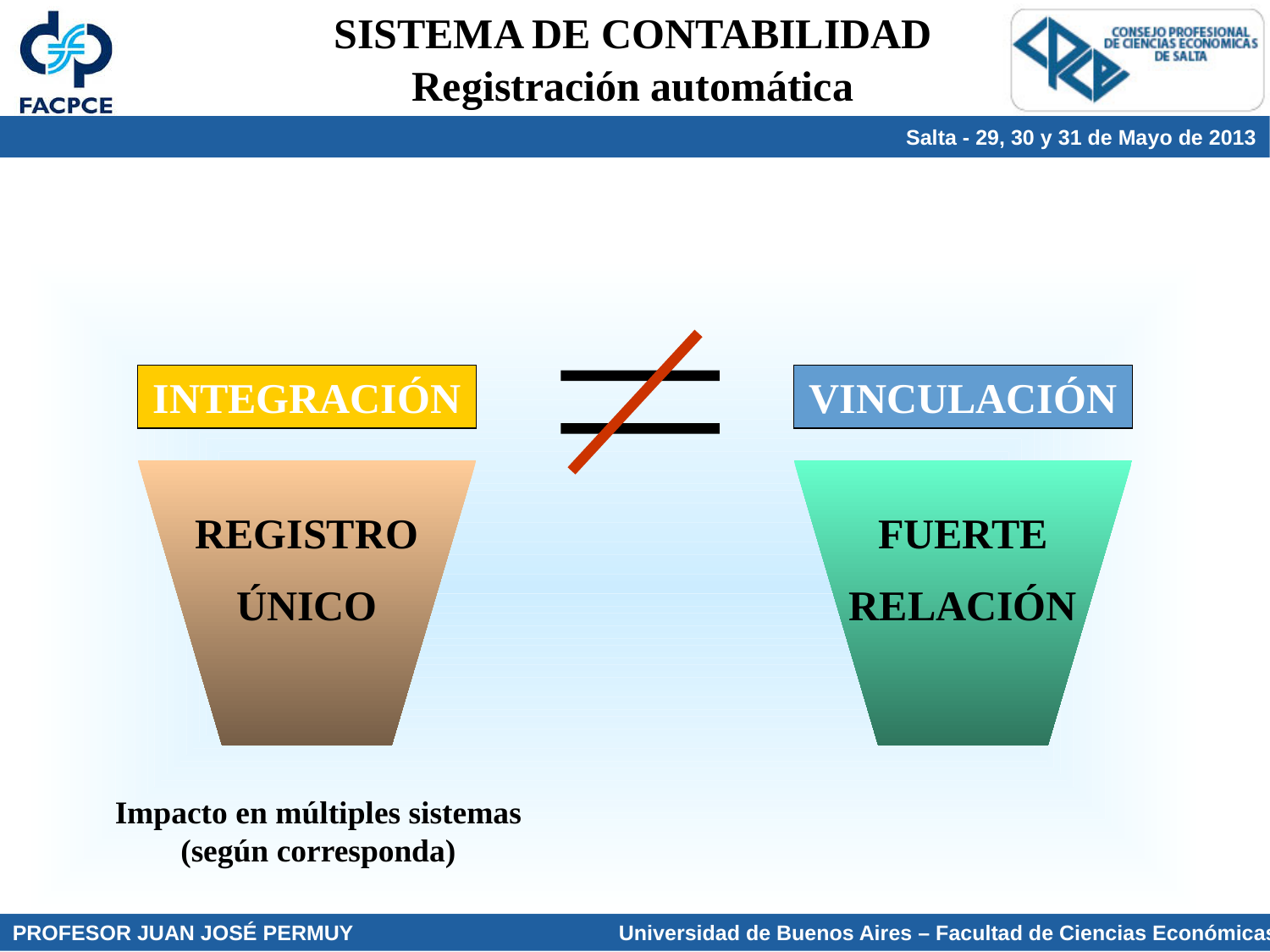

SISTEMA DE CONTABILIDAD
Registración automática

INTEGRACIÓN
VINCULACIÓN

REGISTRO
ÚNICO
FUERTE
RELACIÓN
Impacto en múltiples sistemas (según corresponda)